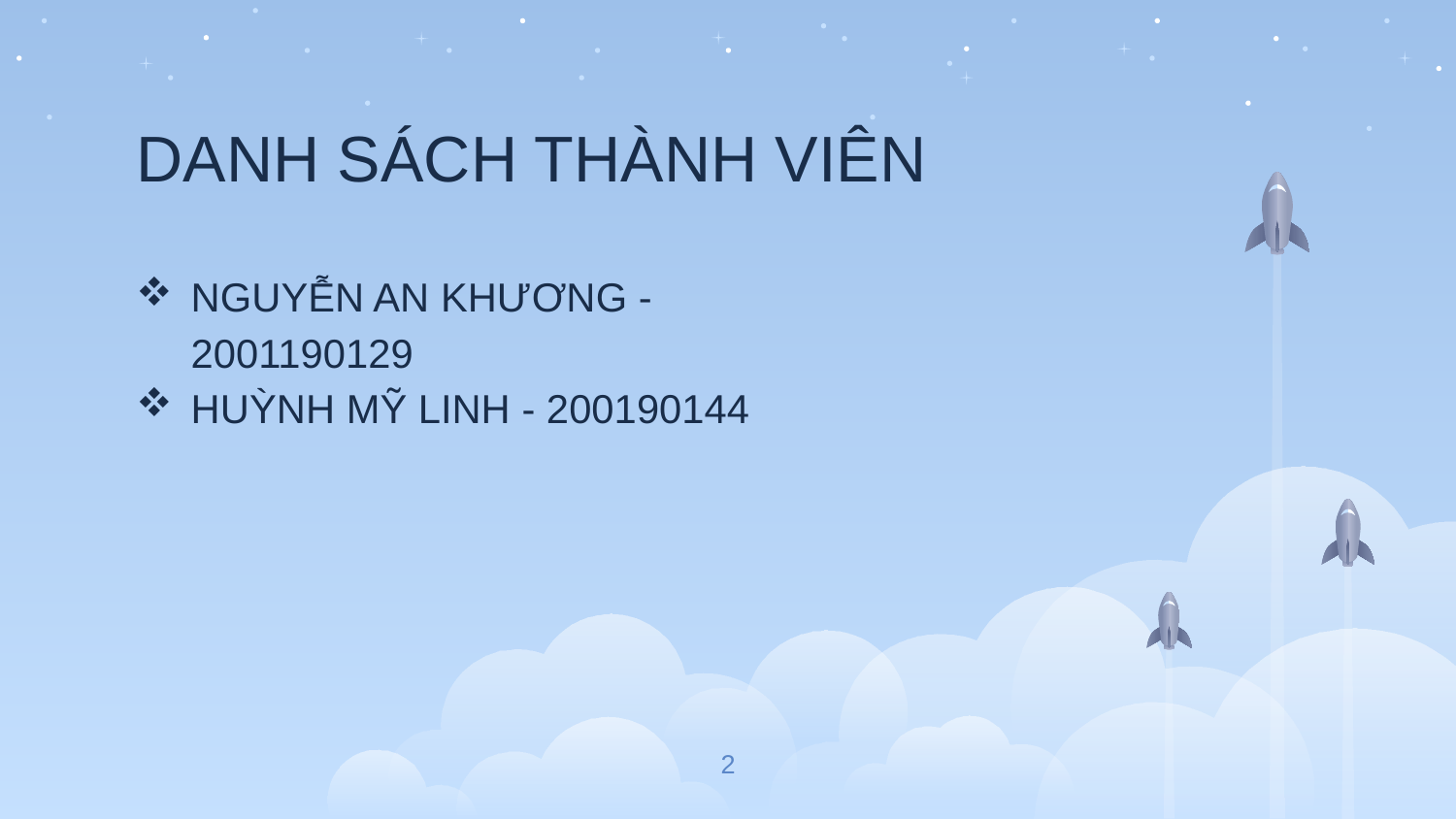

# DANH SÁCH THÀNH VIÊN
NGUYỄN AN KHƯƠNG - 2001190129
HUỲNH MỸ LINH - 200190144
2